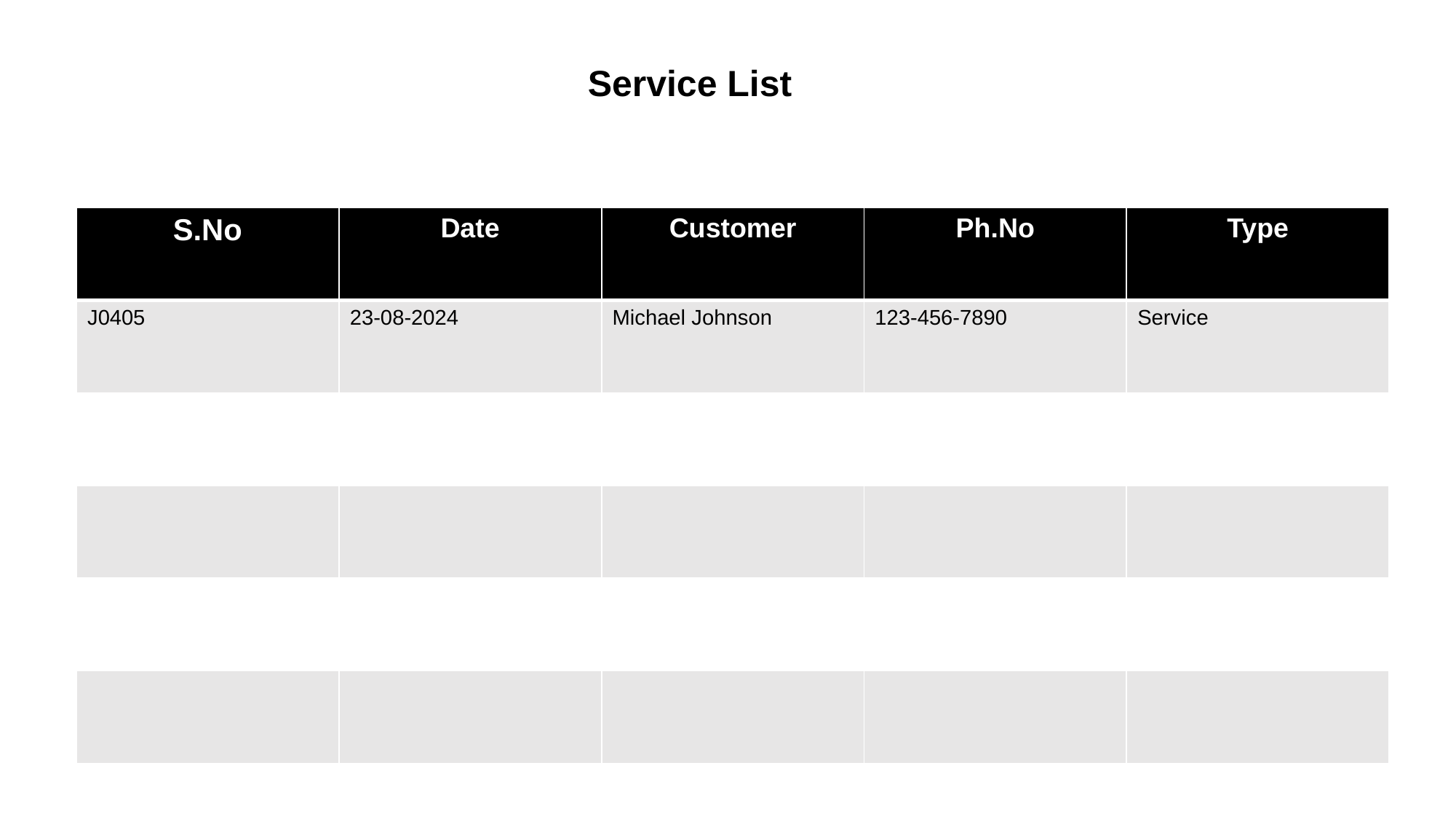

Service List
| S.No | Date | Customer | Ph.No | Type |
| --- | --- | --- | --- | --- |
| J0405 | 23-08-2024 | Michael Johnson | 123-456-7890 | Service |
|  |  |  |  |  |
|  |  |  |  |  |
|  |  |  |  |  |
|  |  |  |  |  |